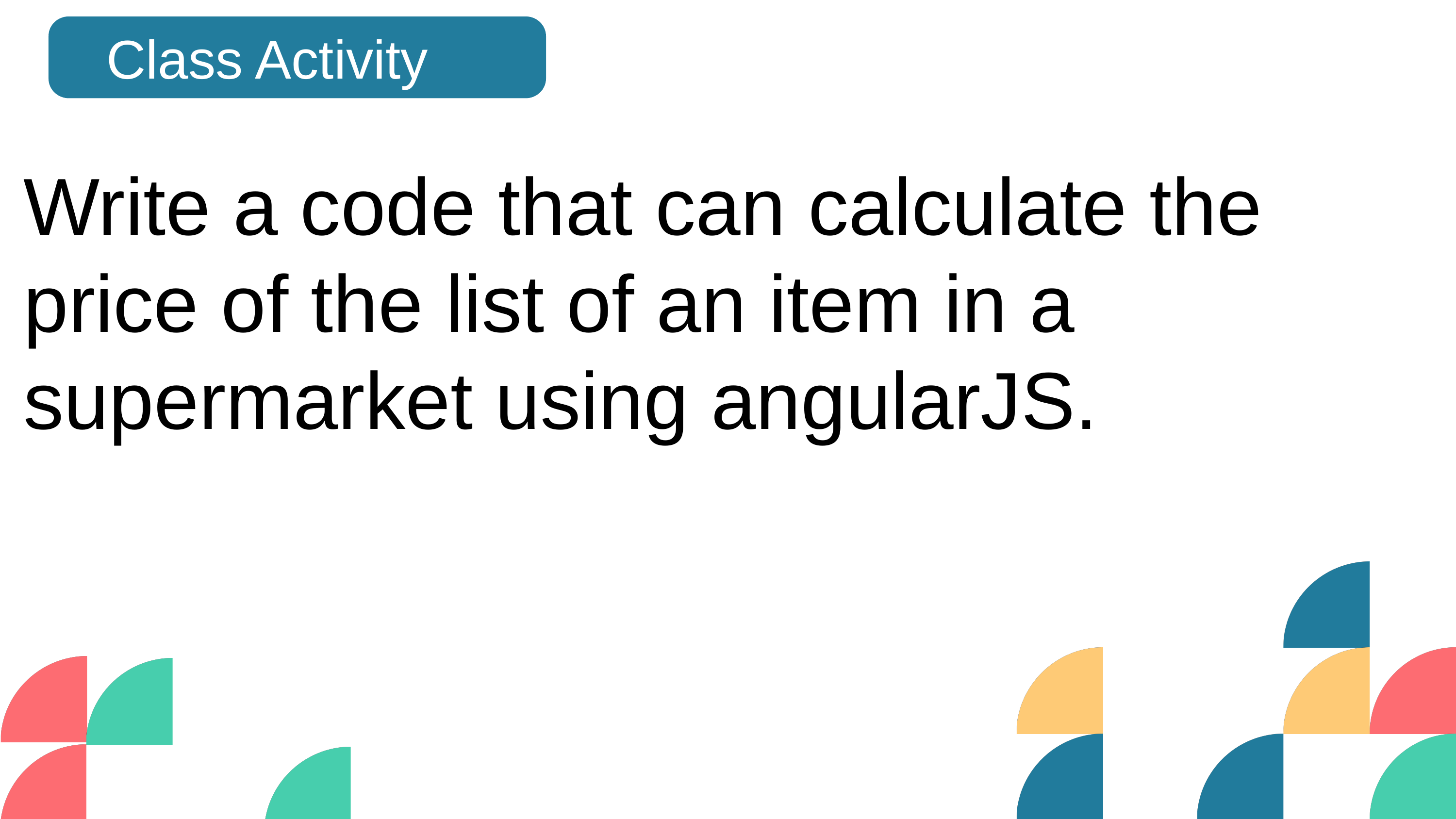

Class Activity
Write a code that can calculate the price of the list of an item in a supermarket using angularJS.